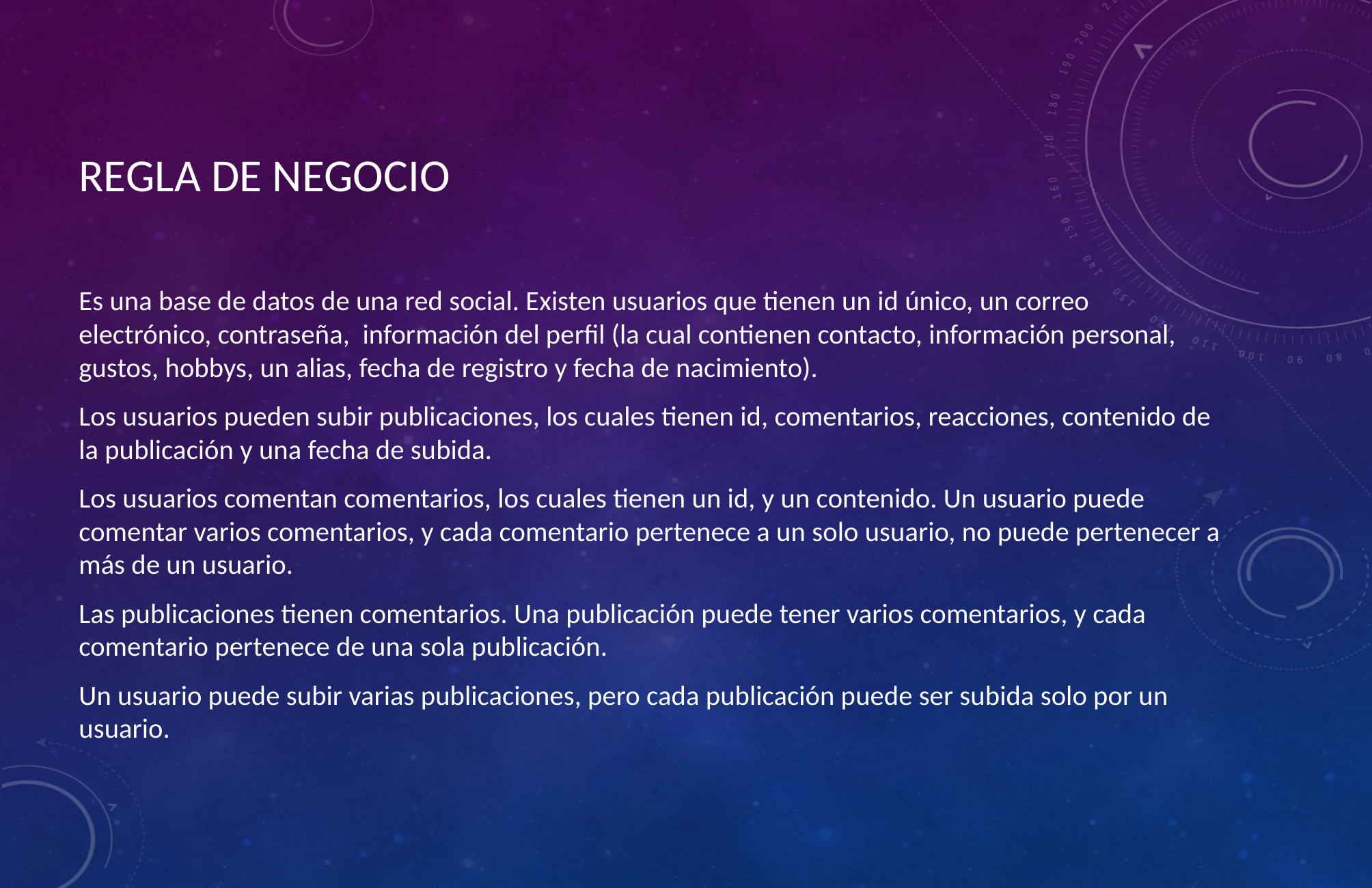

# Regla de negocio
Es una base de datos de una red social. Existen usuarios que tienen un id único, un correo electrónico, contraseña,  información del perfil (la cual contienen contacto, información personal, gustos, hobbys, un alias, fecha de registro y fecha de nacimiento).
Los usuarios pueden subir publicaciones, los cuales tienen id, comentarios, reacciones, contenido de la publicación y una fecha de subida.
Los usuarios comentan comentarios, los cuales tienen un id, y un contenido. Un usuario puede comentar varios comentarios, y cada comentario pertenece a un solo usuario, no puede pertenecer a más de un usuario.
Las publicaciones tienen comentarios. Una publicación puede tener varios comentarios, y cada comentario pertenece de una sola publicación.
Un usuario puede subir varias publicaciones, pero cada publicación puede ser subida solo por un usuario.